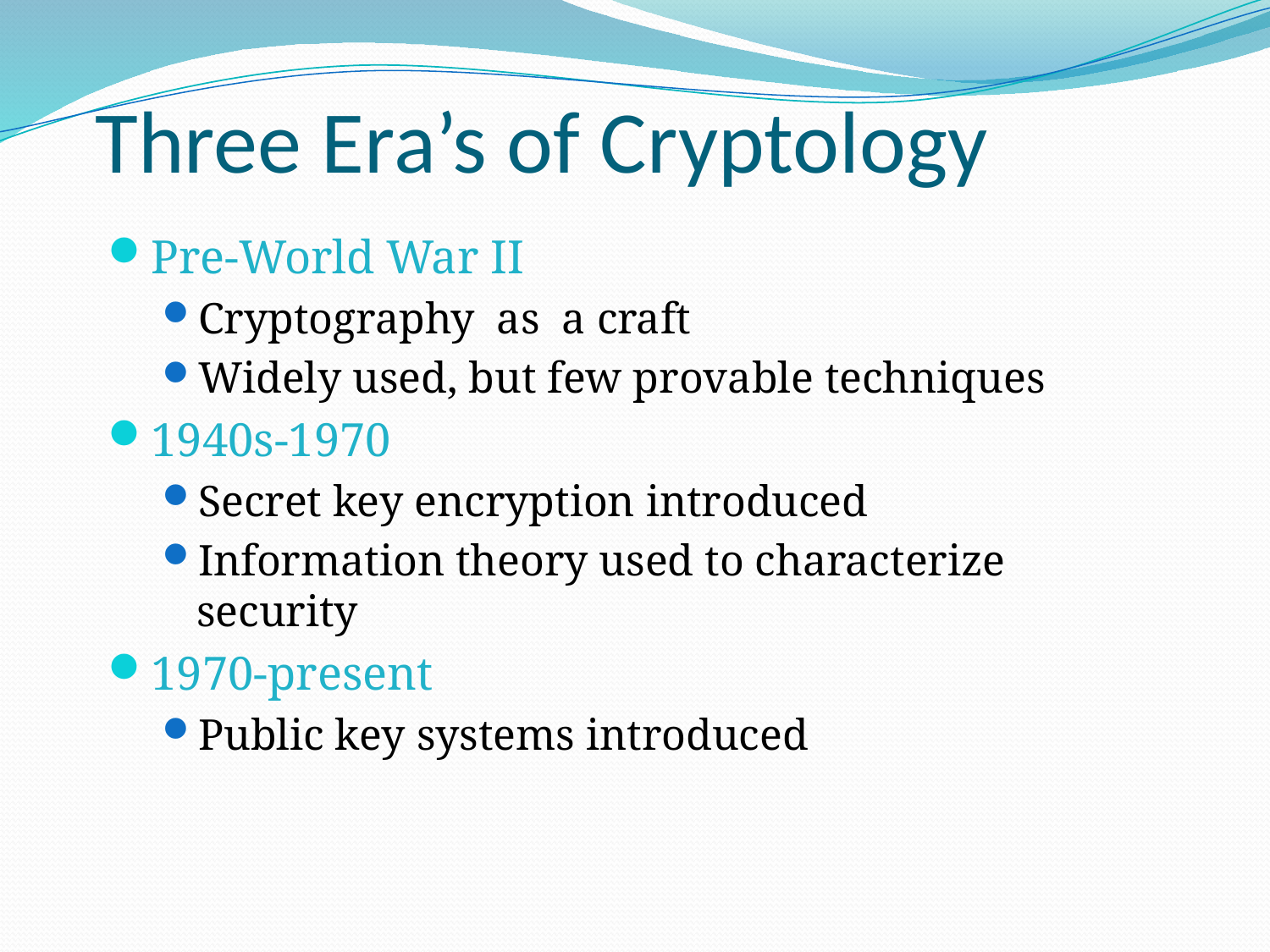

# Three Era’s of Cryptology
Pre-World War II
Cryptography  as  a craft
Widely used, but few provable techniques
1940s-1970
Secret key encryption introduced
Information theory used to characterize security
1970-present
Public key systems introduced